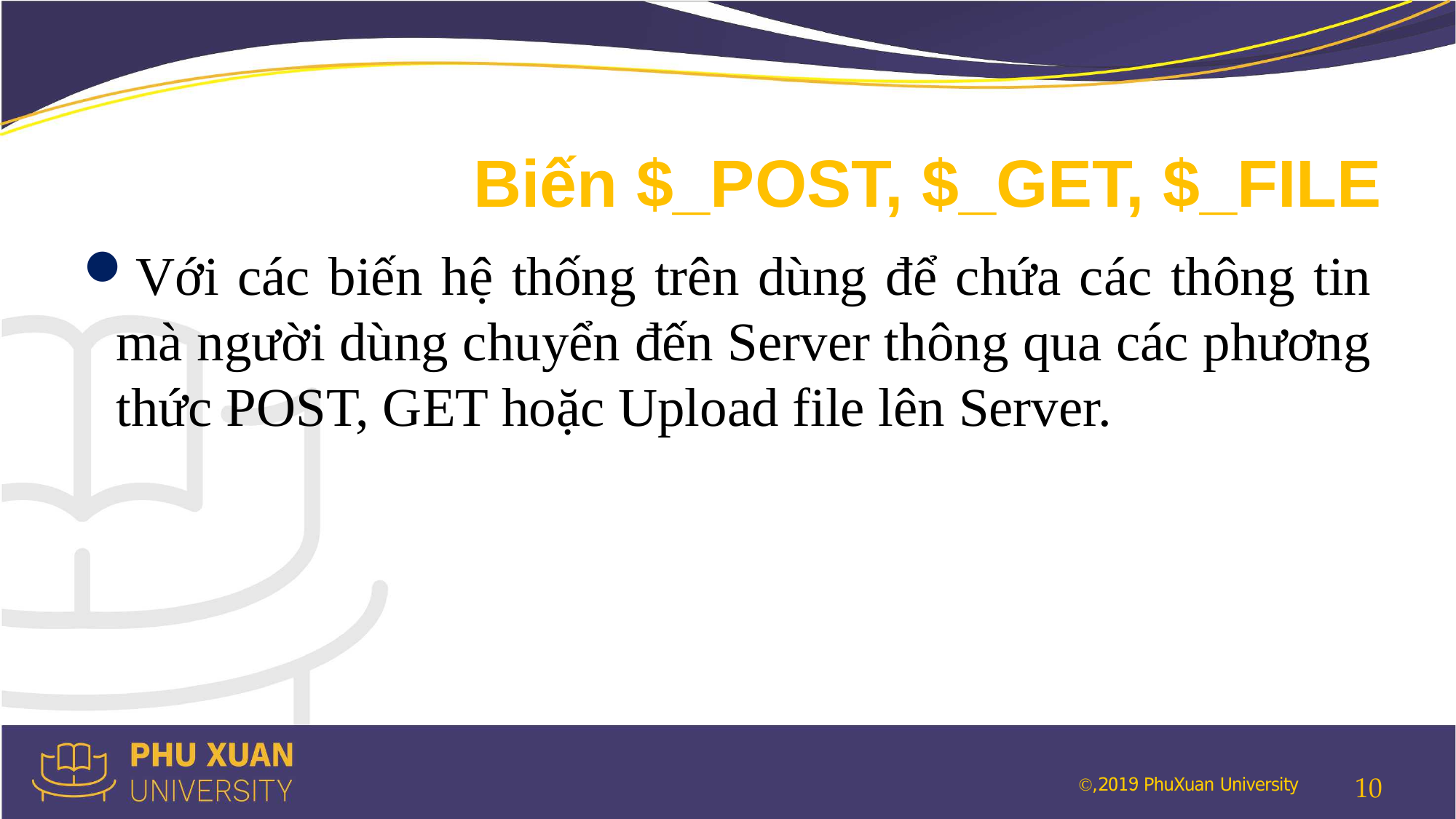

# Biến $_POST, $_GET, $_FILE
Với các biến hệ thống trên dùng để chứa các thông tin mà người dùng chuyển đến Server thông qua các phương thức POST, GET hoặc Upload file lên Server.
10